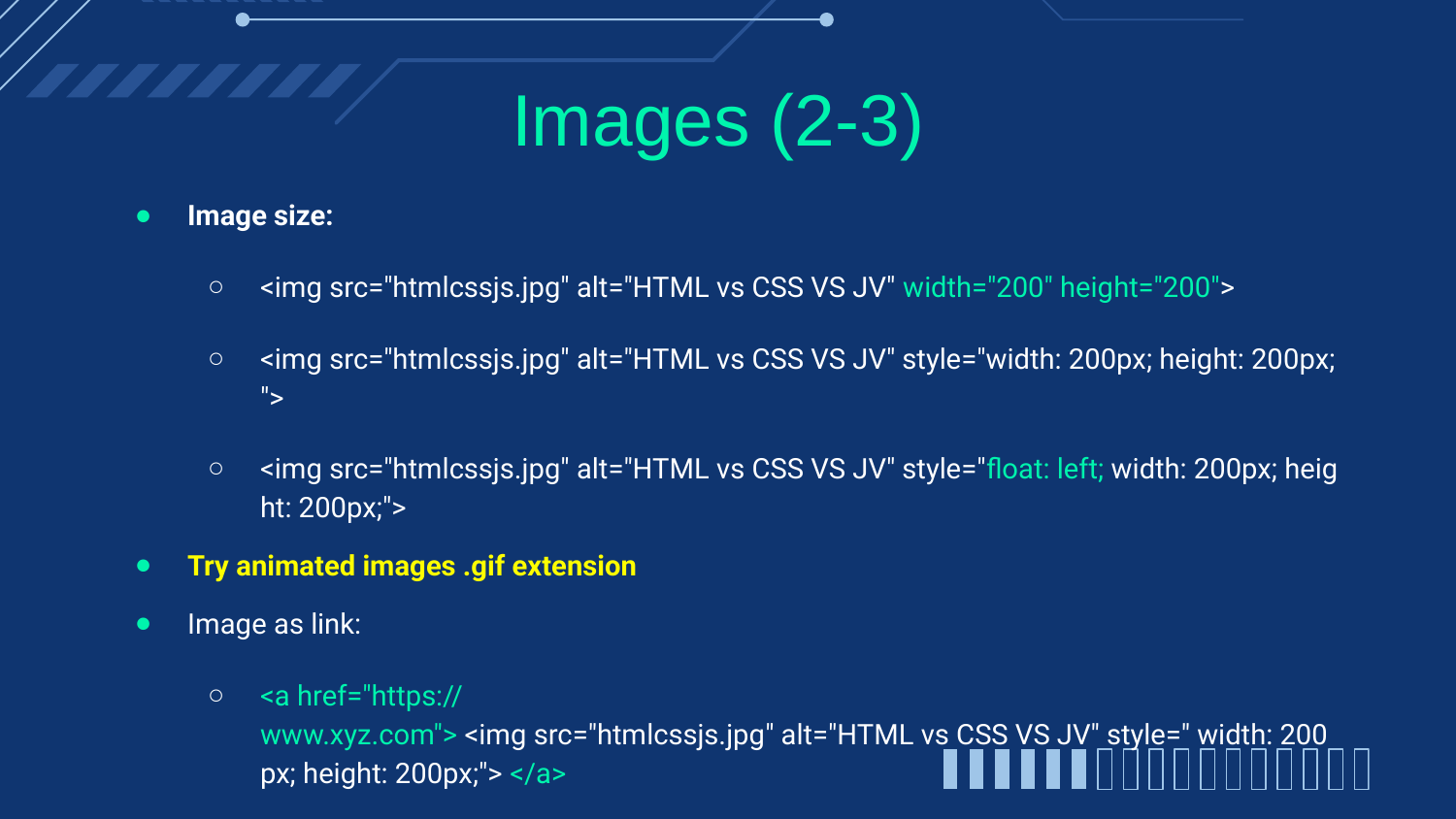

# Images (2-3)
Image size:
<img src="htmlcssjs.jpg" alt="HTML vs CSS VS JV" width="200" height="200">
<img src="htmlcssjs.jpg" alt="HTML vs CSS VS JV" style="width: 200px; height: 200px;">
<img src="htmlcssjs.jpg" alt="HTML vs CSS VS JV" style="float: left; width: 200px; height: 200px;">
Try animated images .gif extension
Image as link:
<a href="https://www.xyz.com"> <img src="htmlcssjs.jpg" alt="HTML vs CSS VS JV" style=" width: 200px; height: 200px;"> </a>